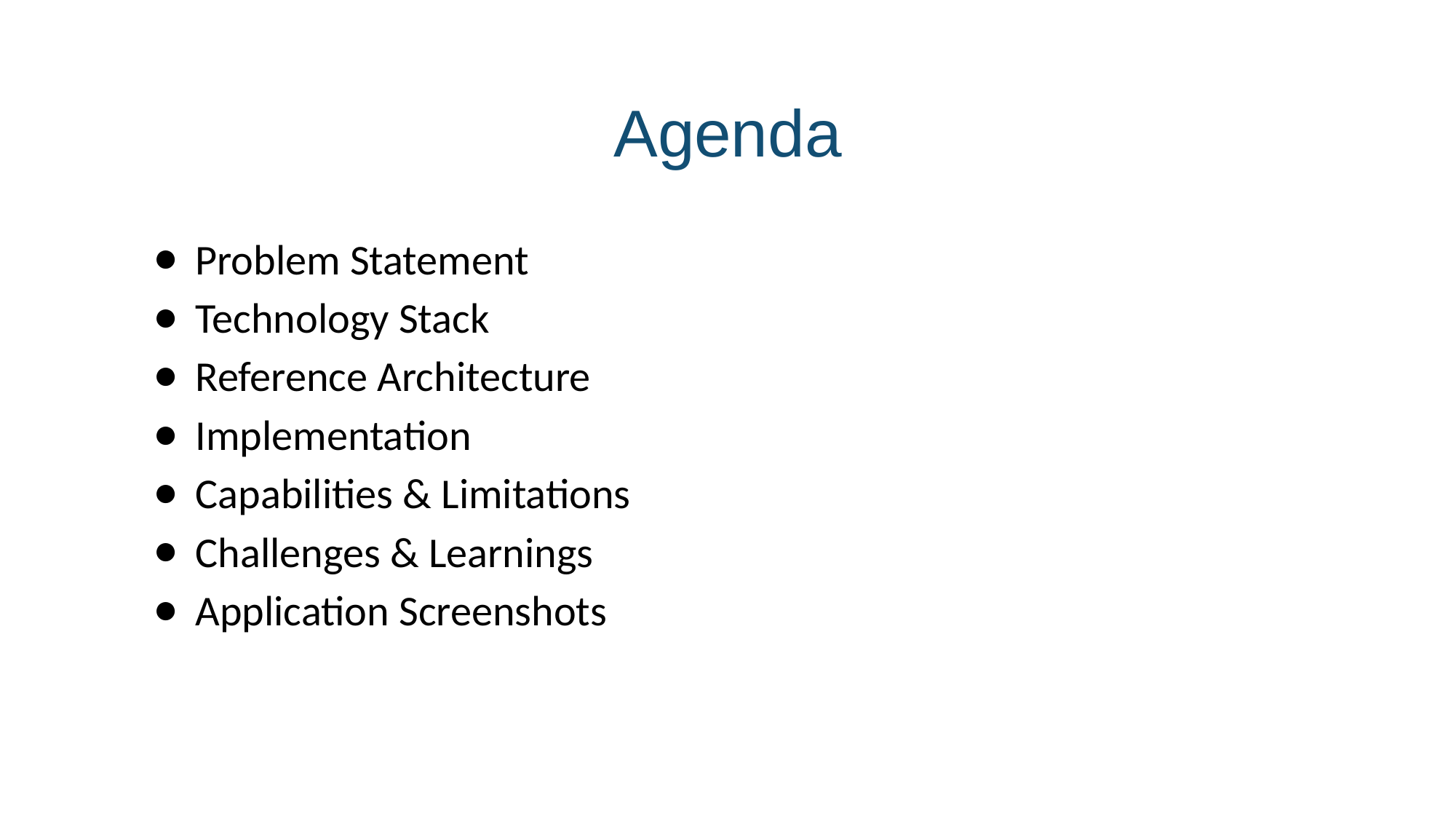

Agenda
Problem Statement​
Technology Stack
Reference Architecture
Implementation
Capabilities & Limitations​
Challenges & Learnings​
Application Screenshots